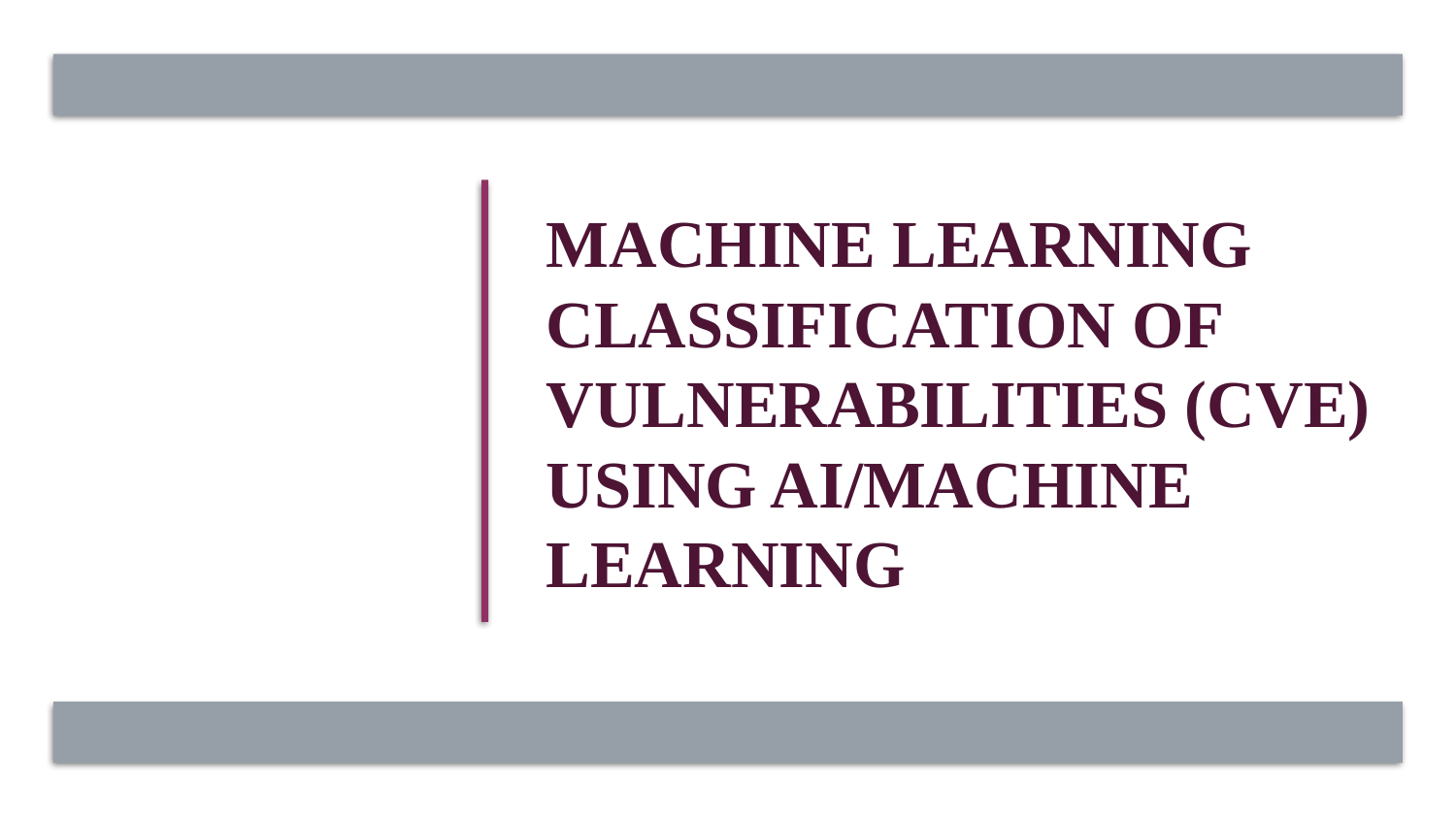

# Machine Learning
Classification of Vulnerabilities (CVE) Using AI/Machine Learning